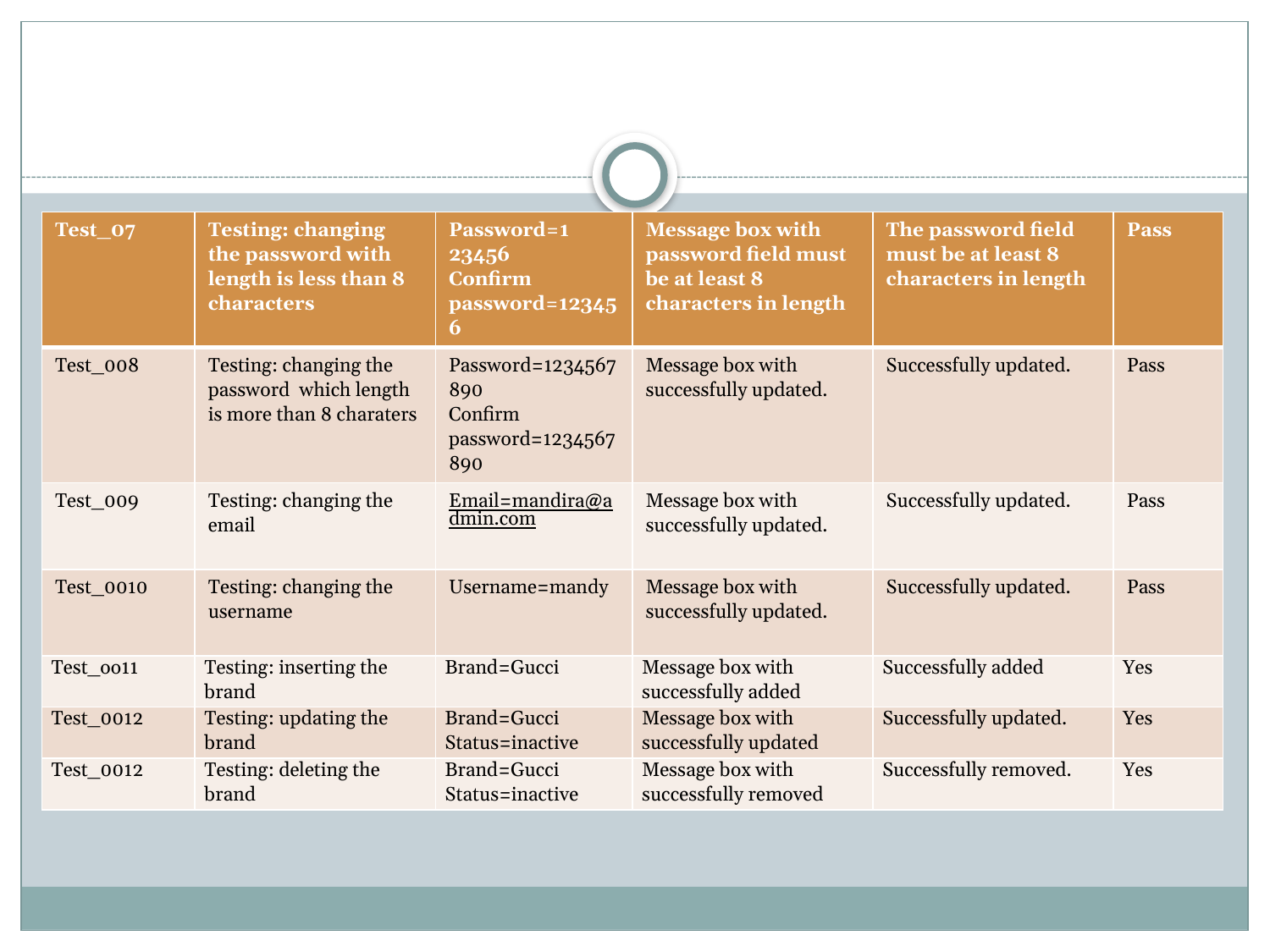

#
| Test\_07 | Testing: changing the password with length is less than 8 characters | Password=1 23456 Confirm password=123456 | Message box with password field must be at least 8 characters in length | The password field must be at least 8 characters in length | Pass |
| --- | --- | --- | --- | --- | --- |
| Test\_008 | Testing: changing the password which length is more than 8 charaters | Password=1234567890 Confirm password=1234567890 | Message box with successfully updated. | Successfully updated. | Pass |
| Test\_009 | Testing: changing the email | Email=mandira@admin.com | Message box with successfully updated. | Successfully updated. | Pass |
| Test\_0010 | Testing: changing the username | Username=mandy | Message box with successfully updated. | Successfully updated. | Pass |
| Test\_oo11 | Testing: inserting the brand | Brand=Gucci | Message box with successfully added | Successfully added | Yes |
| Test\_0012 | Testing: updating the brand | Brand=Gucci Status=inactive | Message box with successfully updated | Successfully updated. | Yes |
| Test\_0012 | Testing: deleting the brand | Brand=Gucci Status=inactive | Message box with successfully removed | Successfully removed. | Yes |